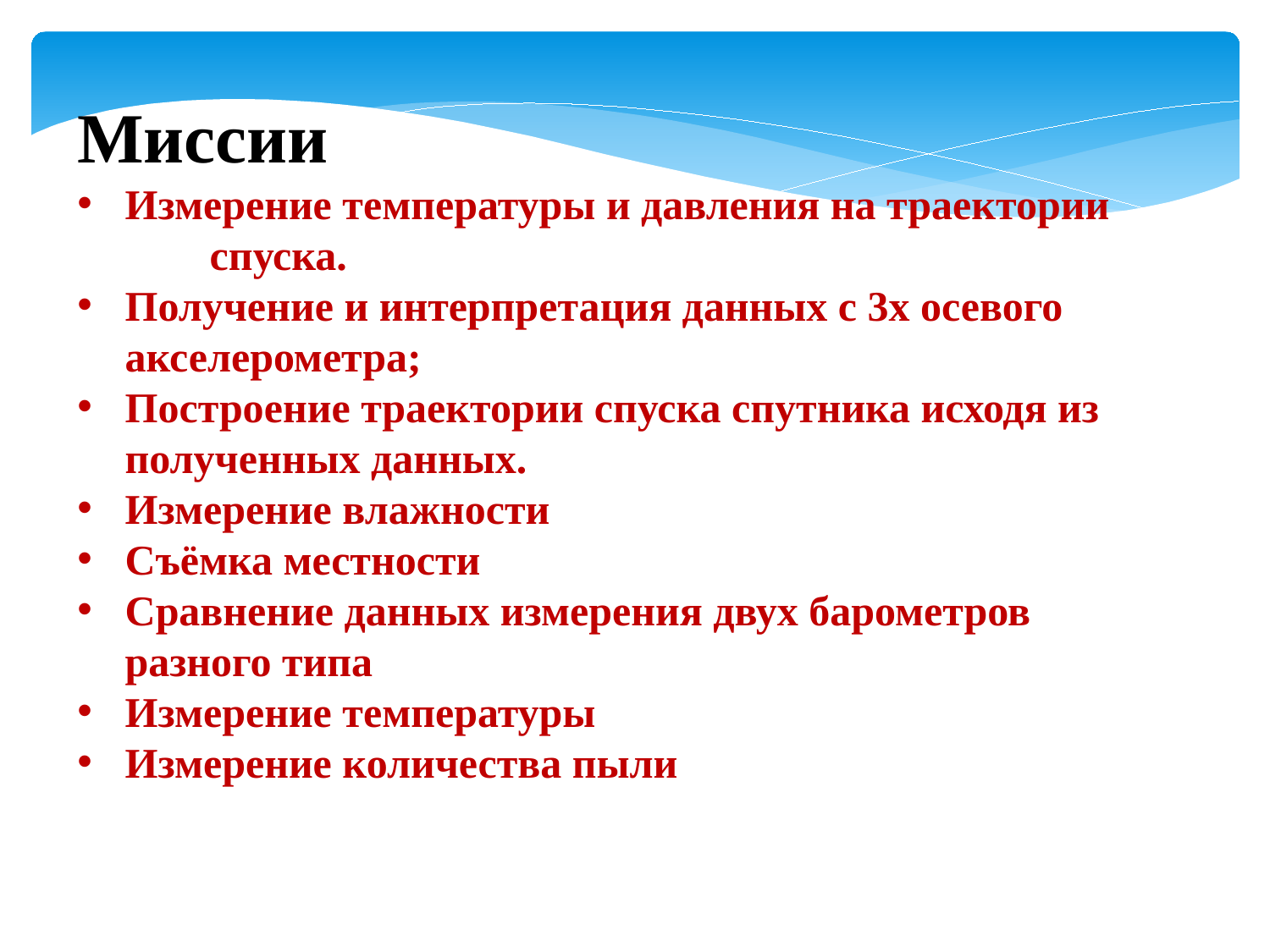

Миссии
Измерение температуры и давления на траектории              спуска.
Получение и интерпретация данных с 3х осевого акселерометра;
Построение траектории спуска спутника исходя из полученных данных.
Измерение влажности
Съёмка местности
Сравнение данных измерения двух барометров разного типа
Измерение температуры
Измерение количества пыли